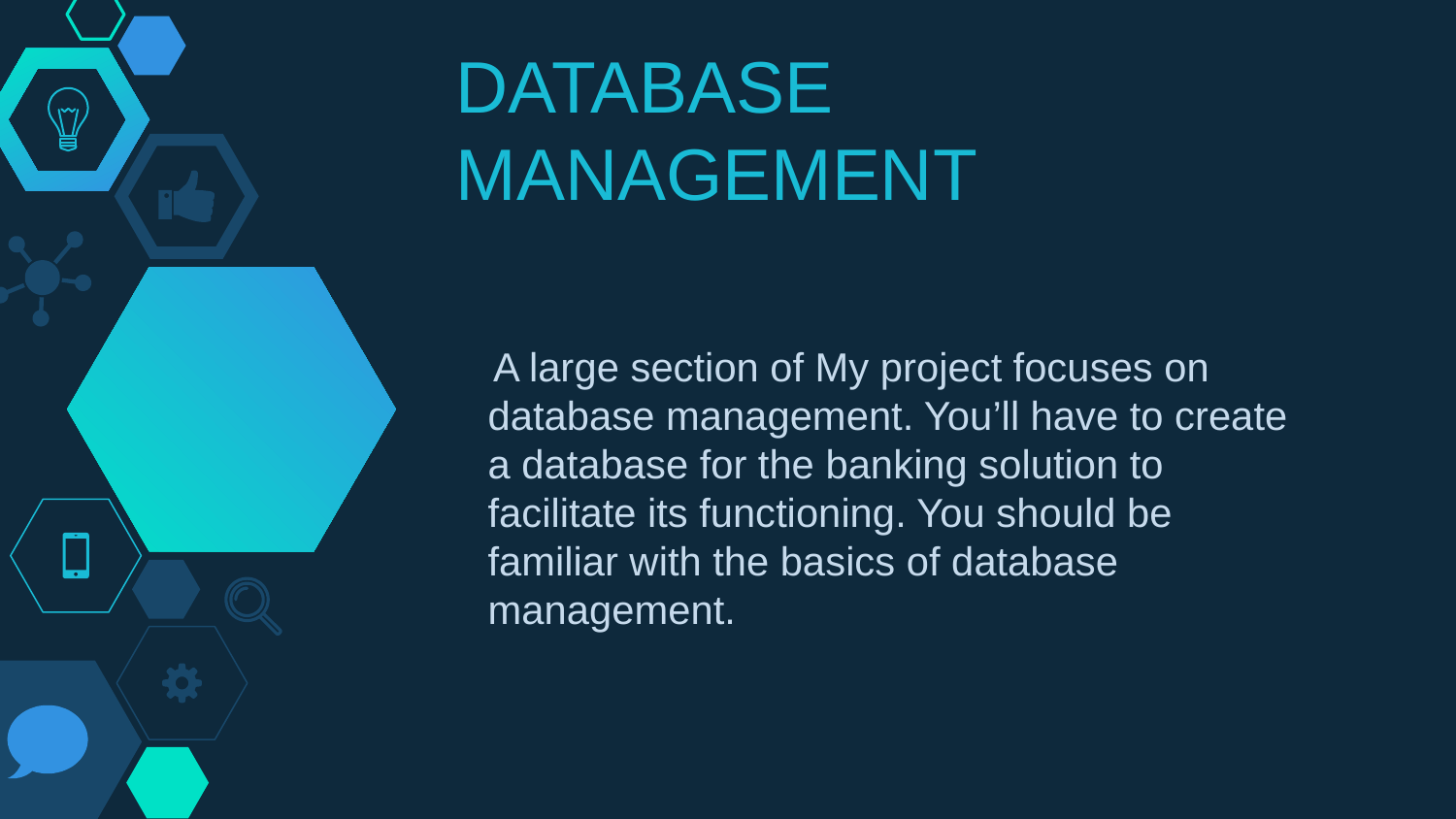

# DATABASE MANAGEMENT
     A large section of My project focuses on database management. You’ll have to create a database for the banking solution to facilitate its functioning. You should be familiar with the basics of database management.